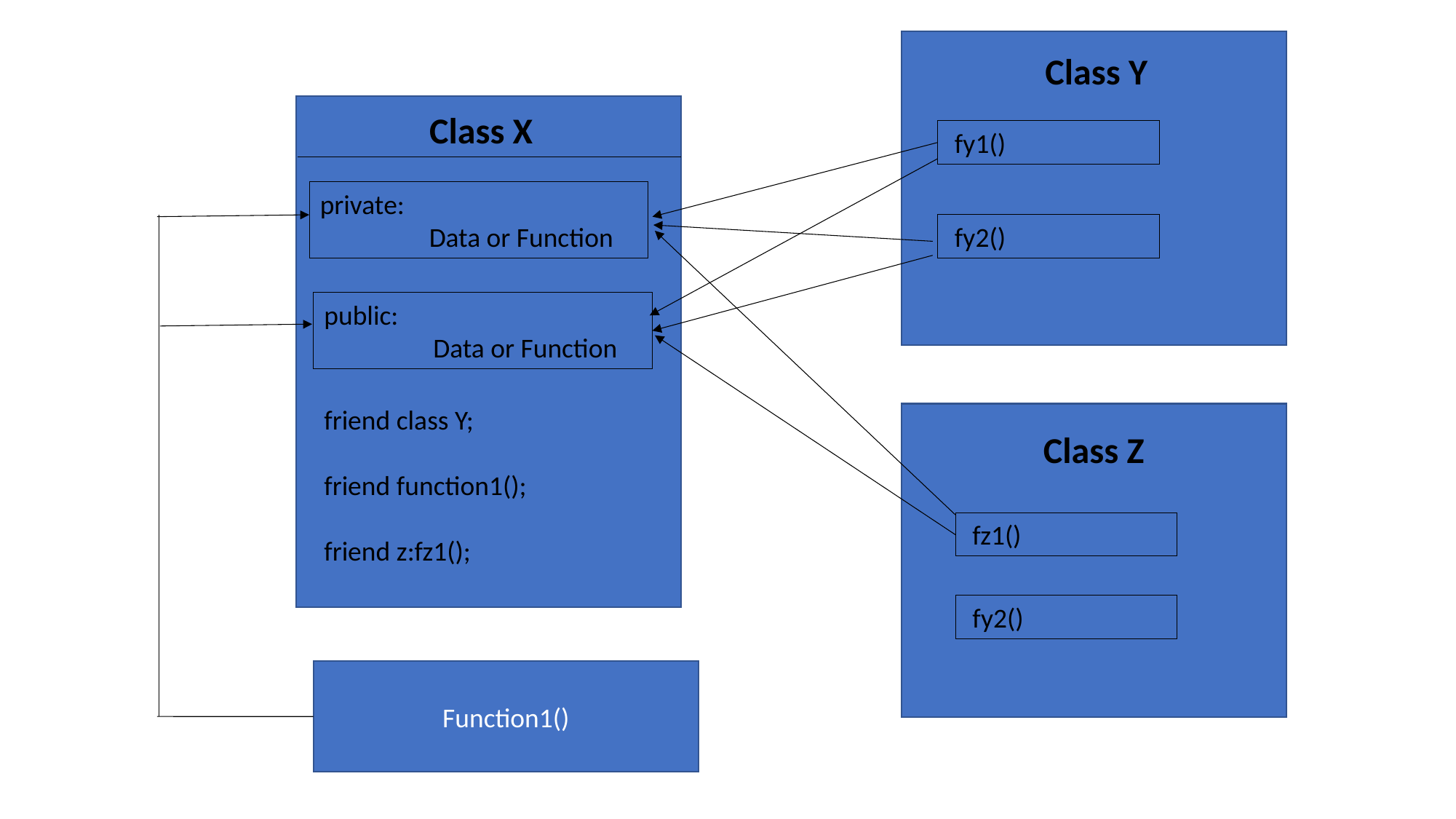

Class Y

Class X
 fy1()
private:
	Data or Function
 fy2()
public:
	Data or Function
friend class Y;

friend function1();

friend z:fz1();

Class Z
 fz1()
 fy2()
Function1()